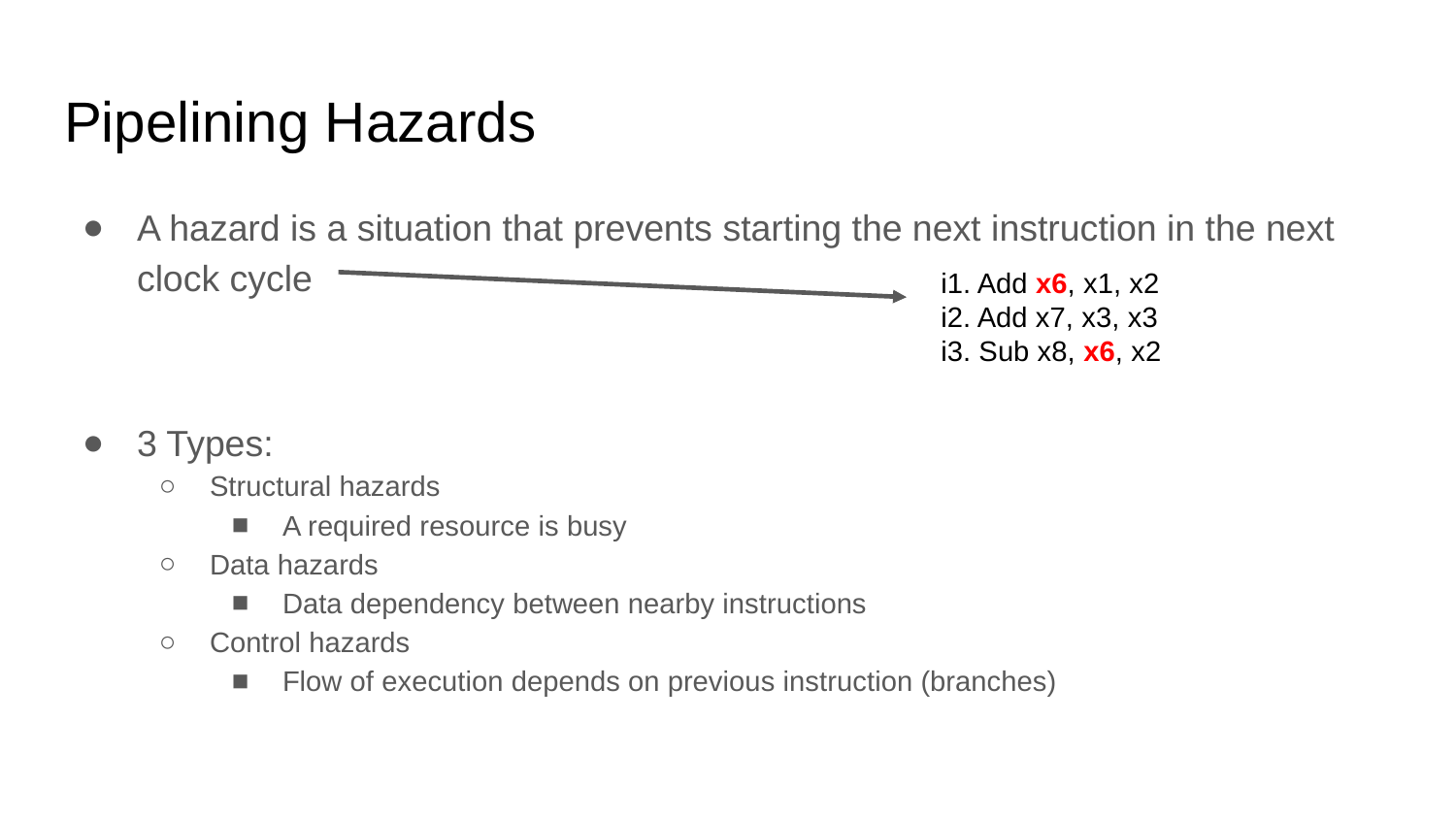

# Pipelining Hazards
A hazard is a situation that prevents starting the next instruction in the next clock cycle

3 Types:
Structural hazards
A required resource is busy
Data hazards
Data dependency between nearby instructions
Control hazards
Flow of execution depends on previous instruction (branches)
i1. Add x6, x1, x2
i2. Add x7, x3, x3
i3. Sub x8, x6, x2